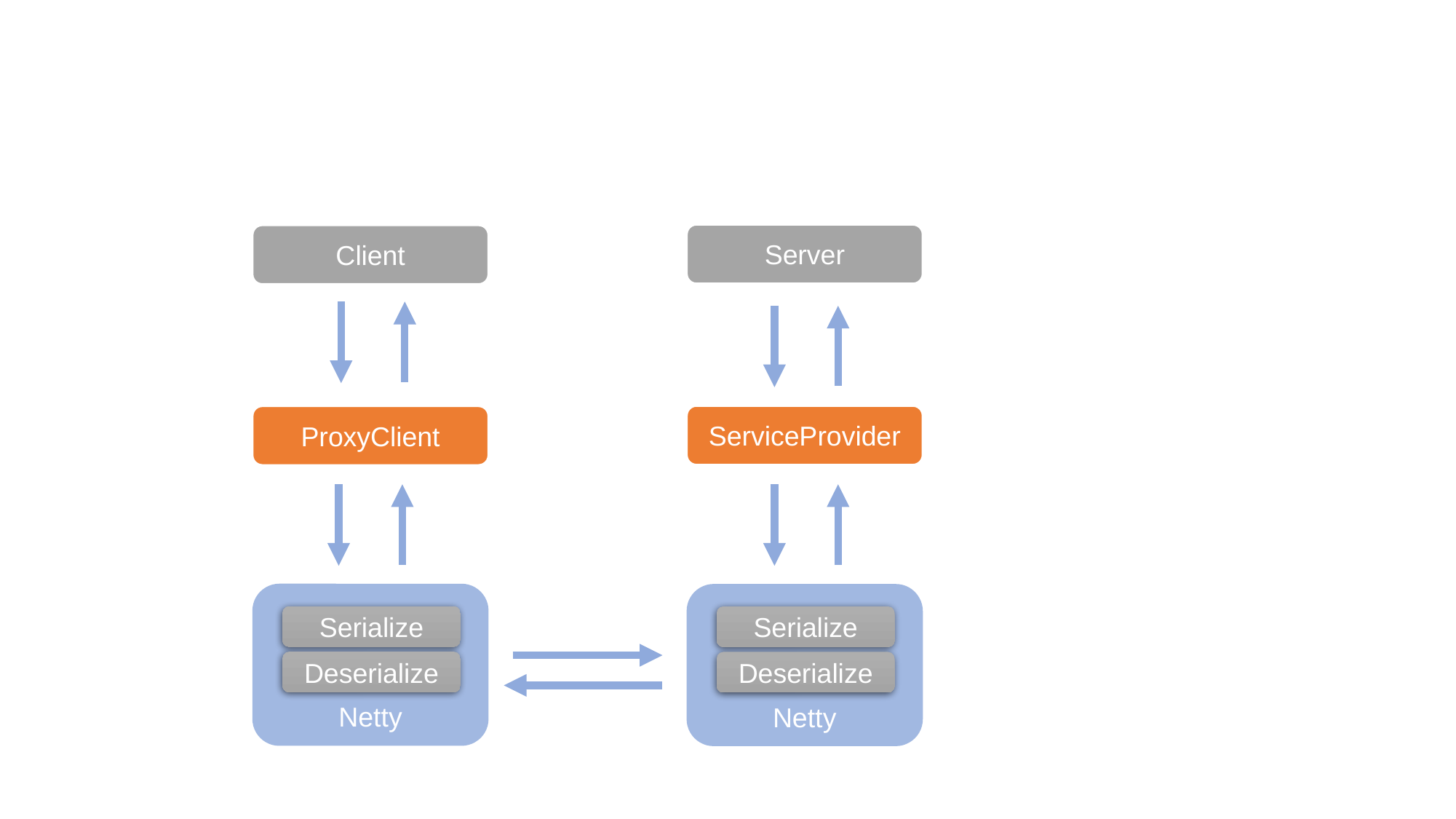

Server
Client
ServiceProvider
ProxyClient
Netty
Serialize
Deserialize
Netty
Serialize
Deserialize